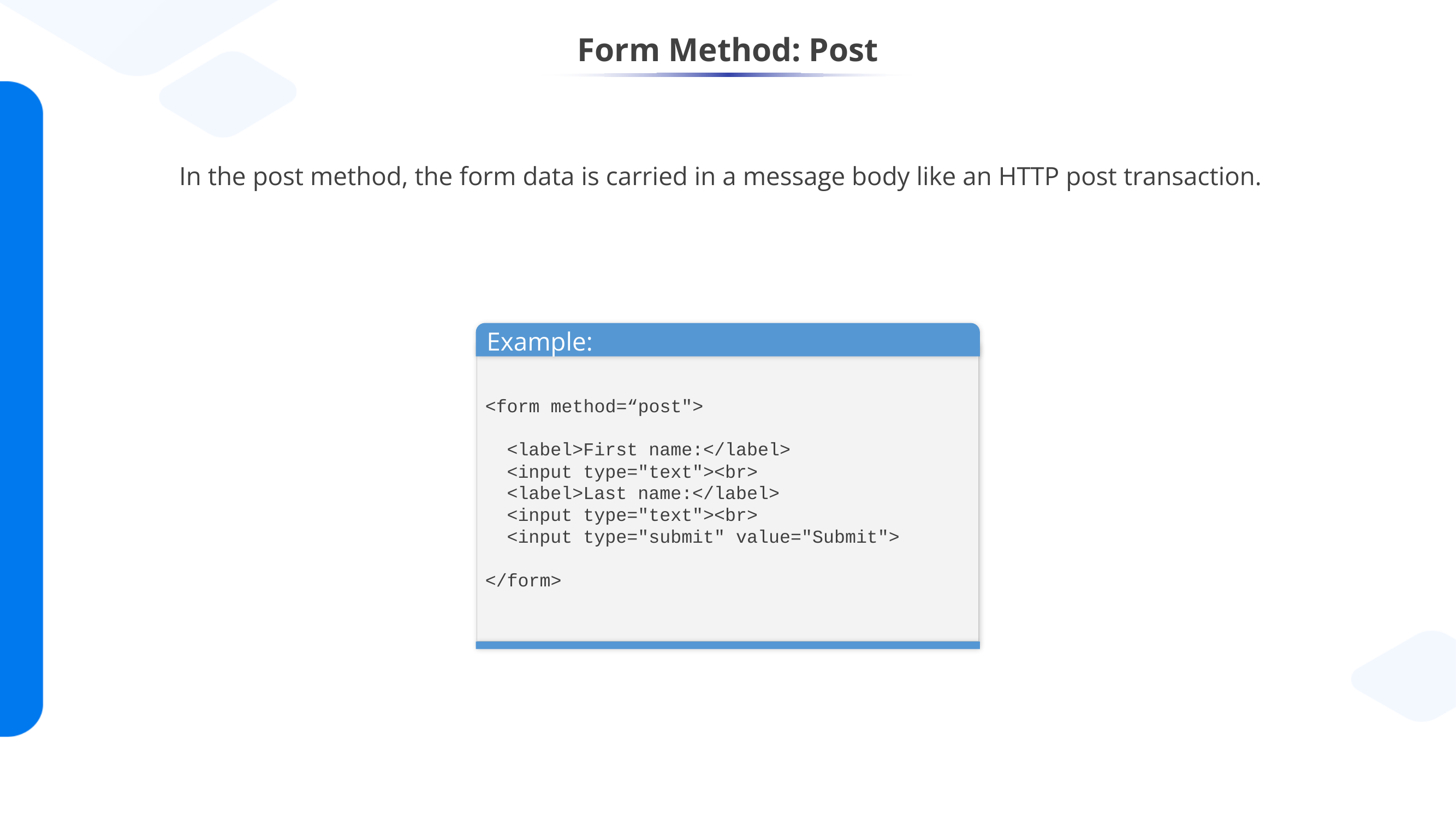

# Form Method: Post

In the post method, the form data is carried in a message body like an HTTP post transaction.
Demo-1
Example:

<form method=“post">

  <label>First name:</label>
  <input type="text"><br>
  <label>Last name:</label>
  <input type="text"><br>
  <input type="submit" value="Submit">

</form>